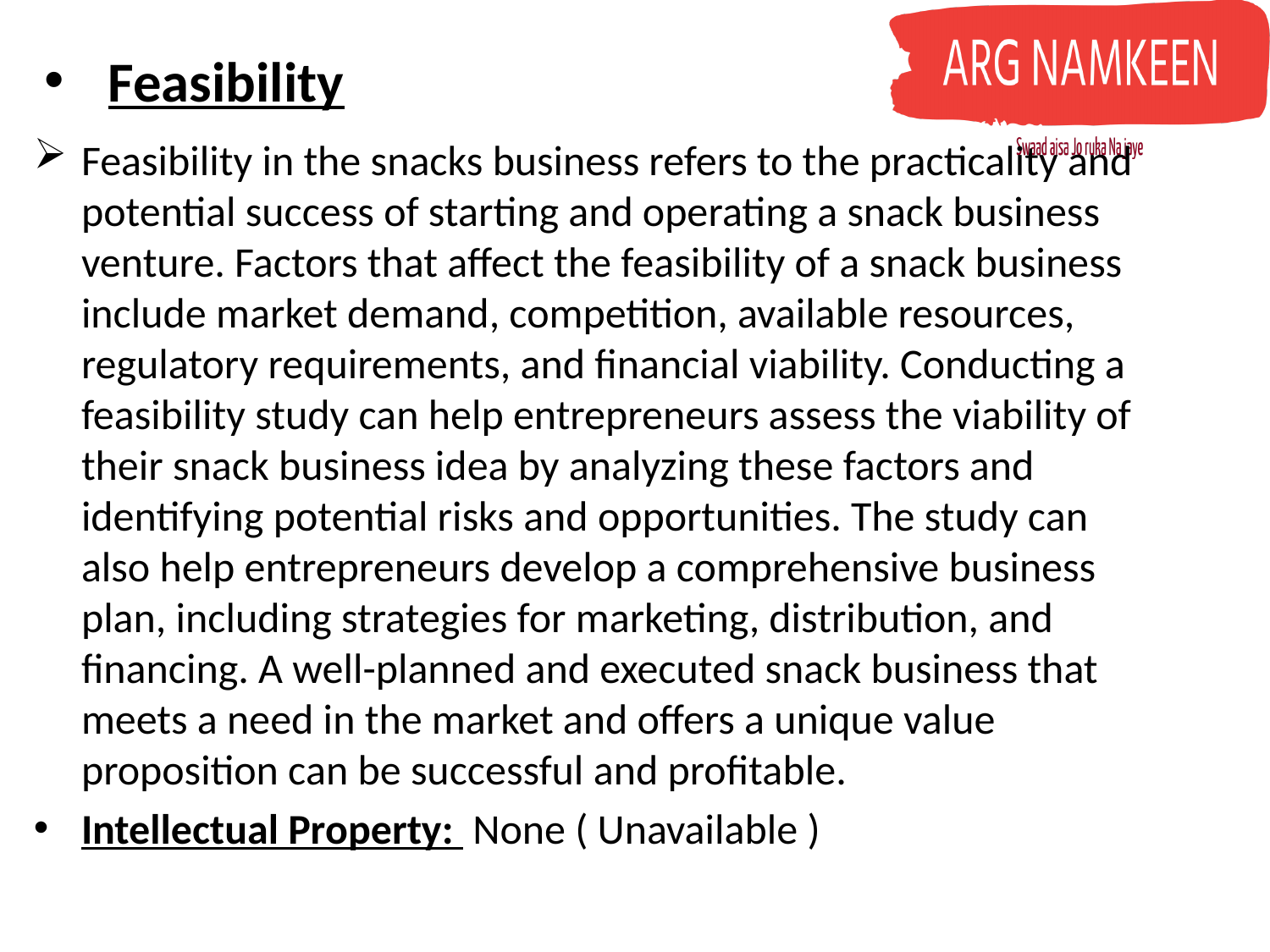

# Feasibility
Feasibility in the snacks business refers to the practicality and potential success of starting and operating a snack business venture. Factors that affect the feasibility of a snack business include market demand, competition, available resources, regulatory requirements, and financial viability. Conducting a feasibility study can help entrepreneurs assess the viability of their snack business idea by analyzing these factors and identifying potential risks and opportunities. The study can also help entrepreneurs develop a comprehensive business plan, including strategies for marketing, distribution, and financing. A well-planned and executed snack business that meets a need in the market and offers a unique value proposition can be successful and profitable.
Intellectual Property:  None ( Unavailable )